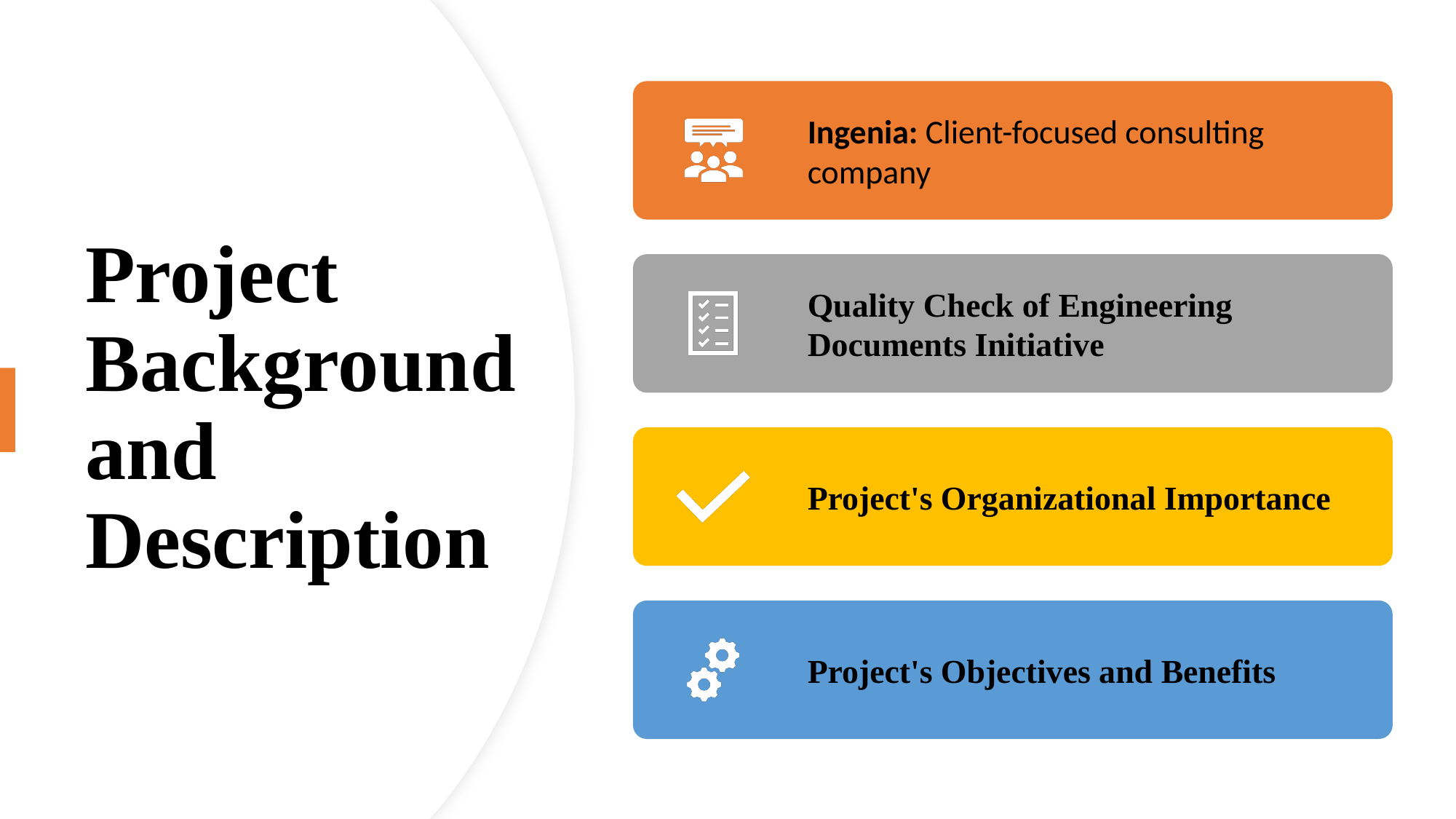

Ingenia: Client-focused consulting company
Quality Check of Engineering Documents Initiative
Project's Organizational Importance
Project's Objectives and Benefits
# Project Background and Description